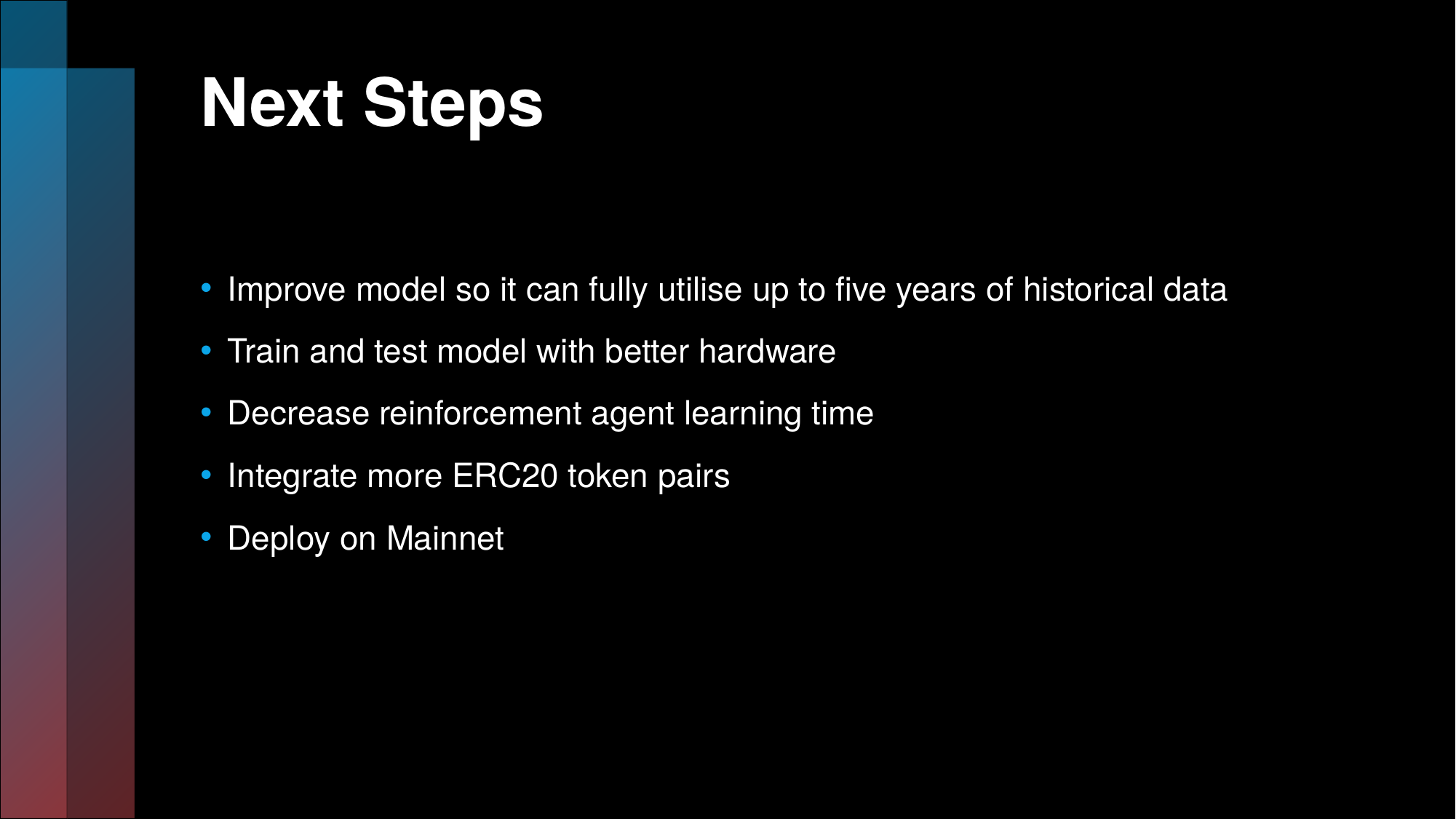

# Next Steps
Improve model so it can fully utilise up to five years of historical data
Train and test model with better hardware
Decrease reinforcement agent learning time
Integrate more ERC20 token pairs
Deploy on Mainnet